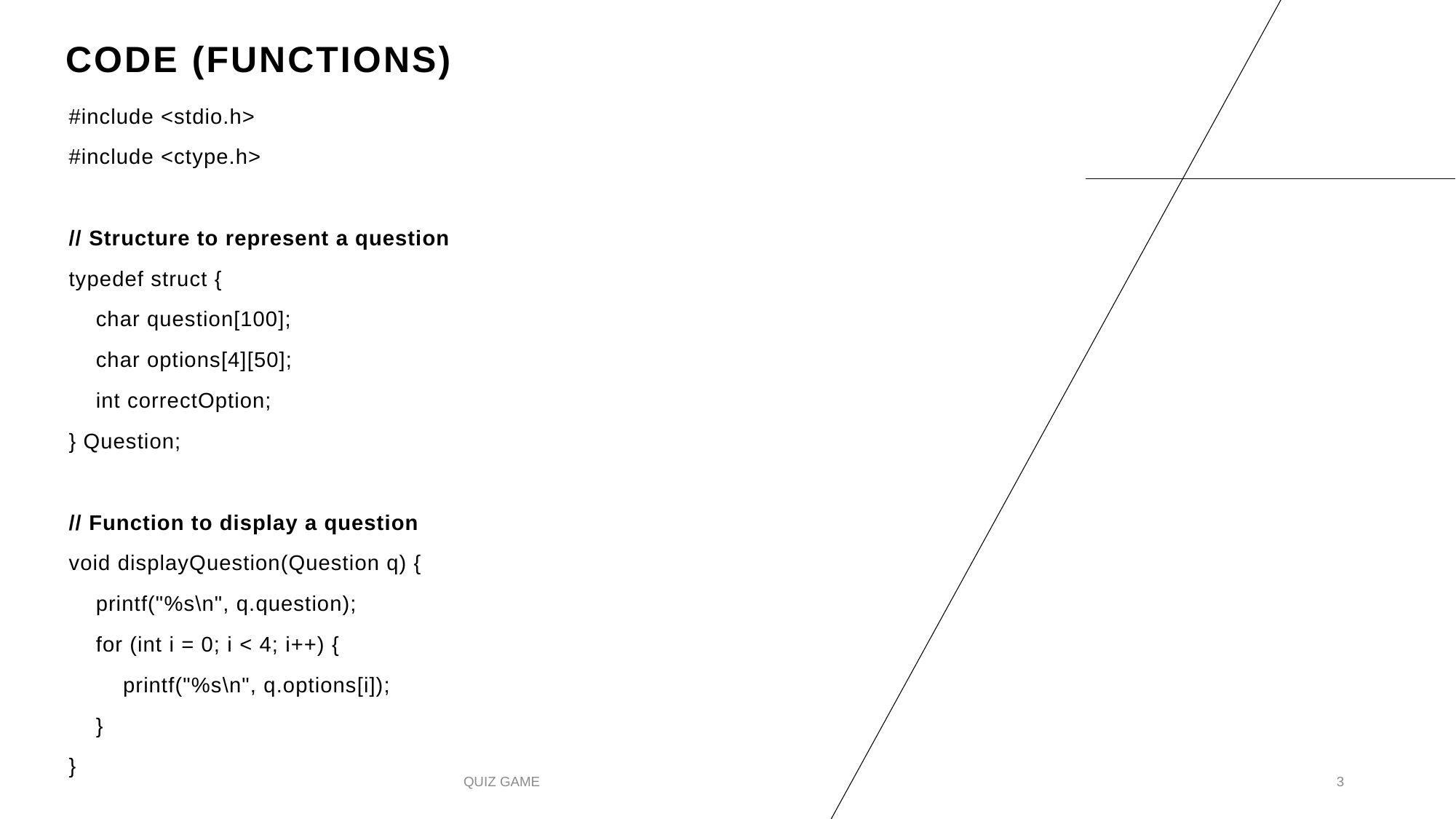

# CODE (Functions)
#include <stdio.h>
#include <ctype.h>

// Structure to represent a question
typedef struct {
    char question[100];
    char options[4][50];
    int correctOption;
} Question;

// Function to display a question
void displayQuestion(Question q) {
    printf("%s\n", q.question);
    for (int i = 0; i < 4; i++) {
        printf("%s\n", q.options[i]);
    }
}
QUIZ GAME
3